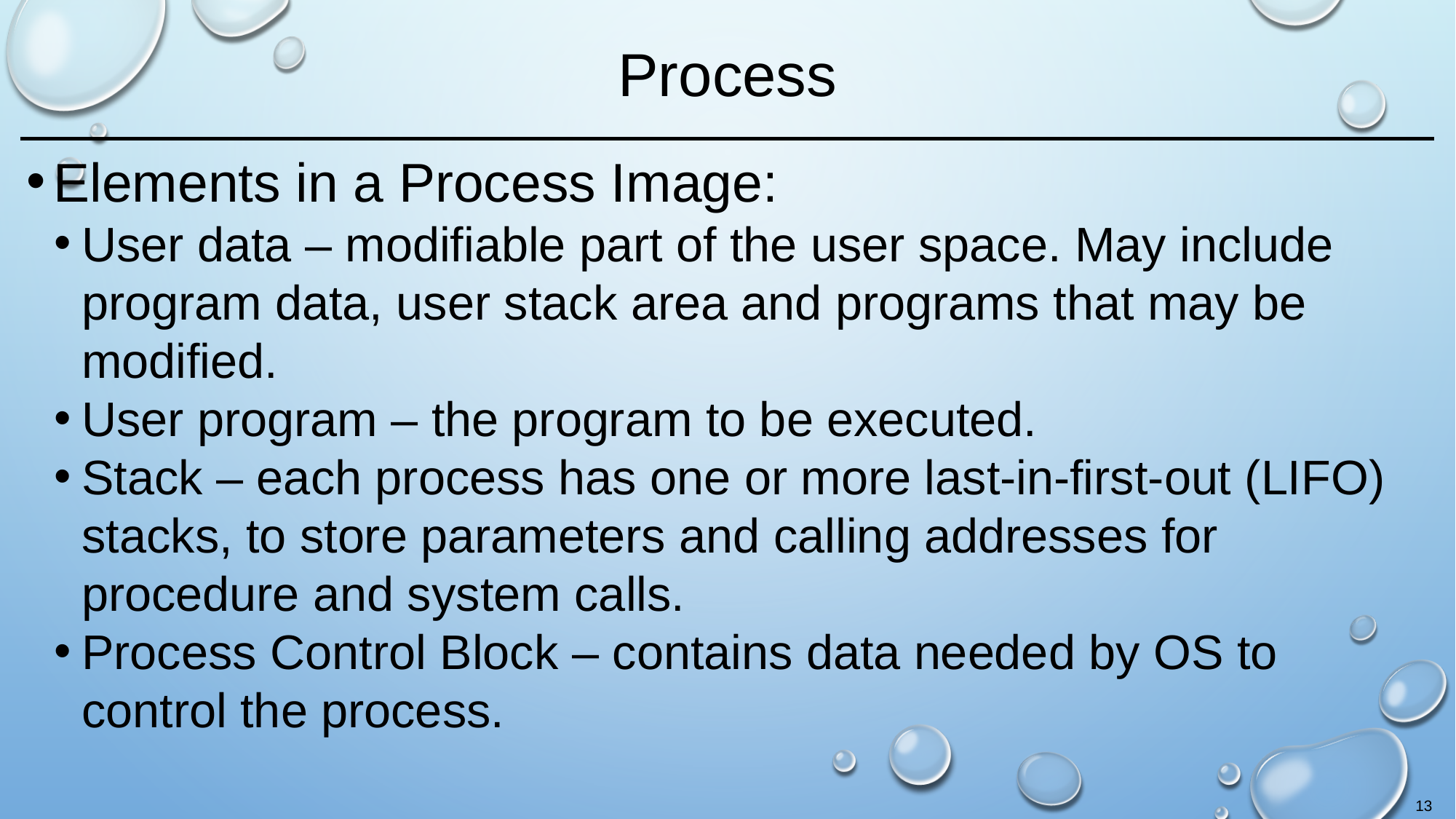

# Process
Elements in a Process Image:
User data – modifiable part of the user space. May include program data, user stack area and programs that may be modified.
User program – the program to be executed.
Stack – each process has one or more last-in-first-out (LIFO) stacks, to store parameters and calling addresses for procedure and system calls.
Process Control Block – contains data needed by OS to control the process.
13